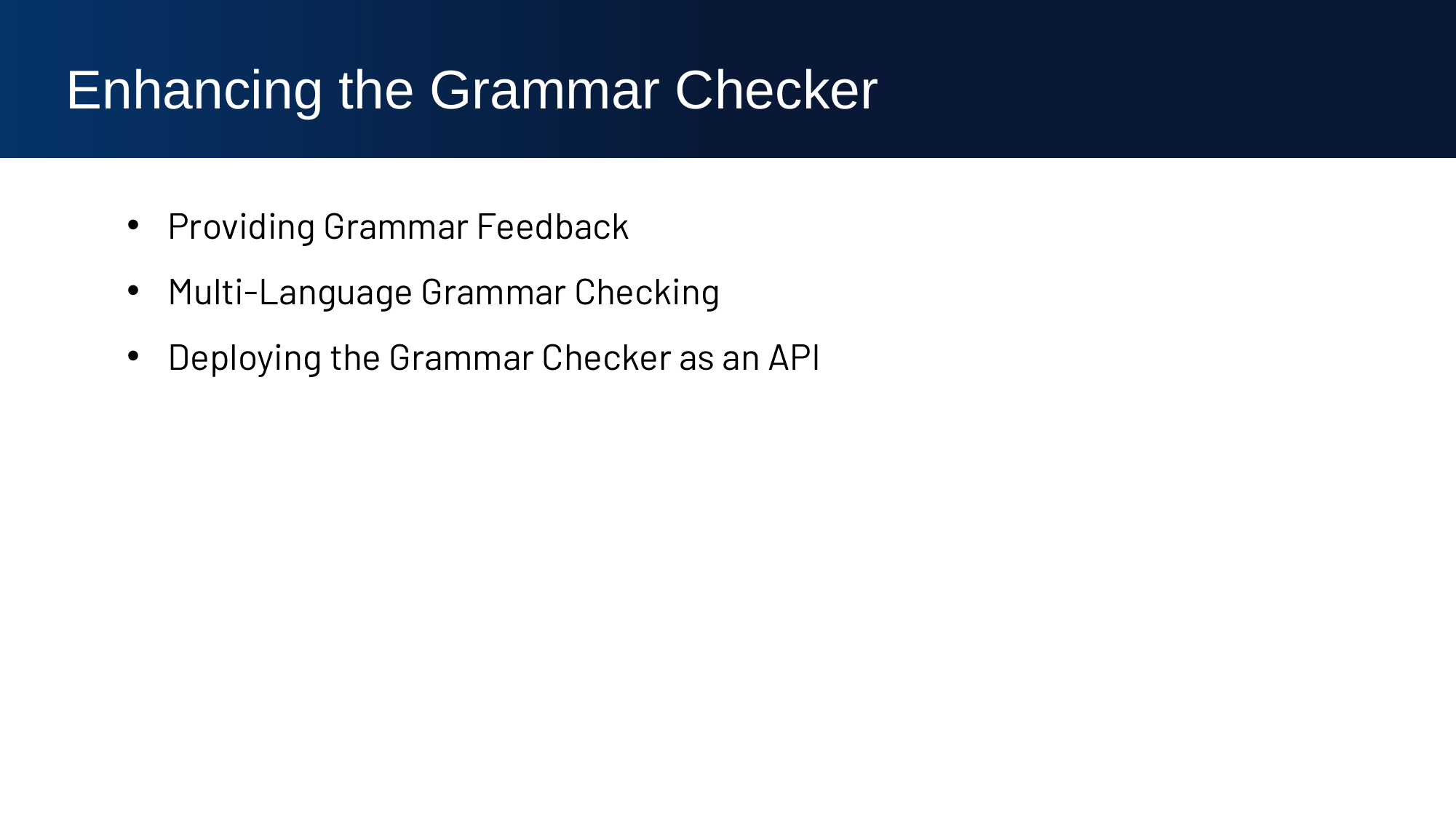

Enhancing the Grammar Checker

Providing Grammar Feedback
Multi-Language Grammar Checking
Deploying the Grammar Checker as an API